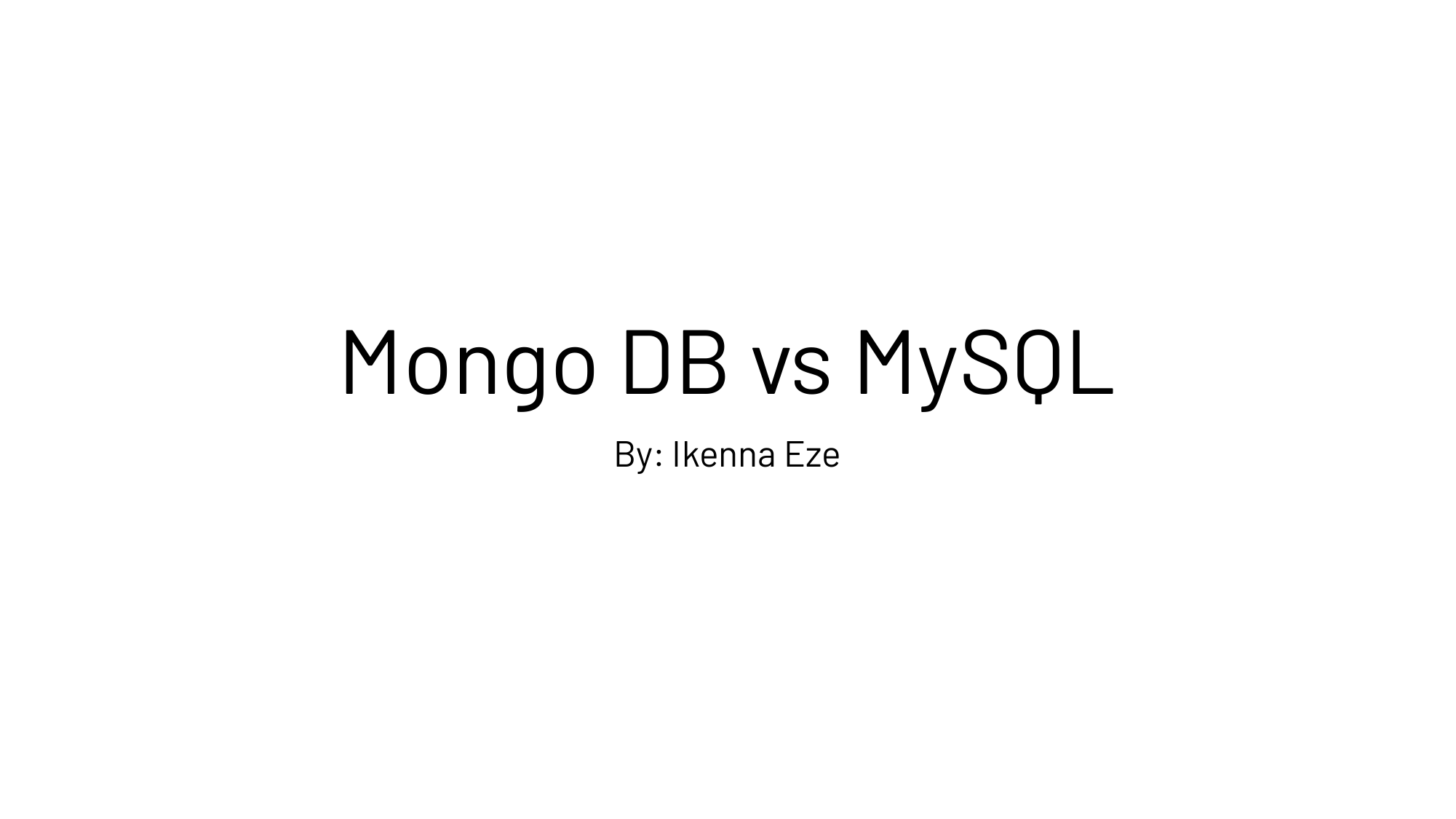

# Mongo DB vs MySQL
By: Ikenna Eze